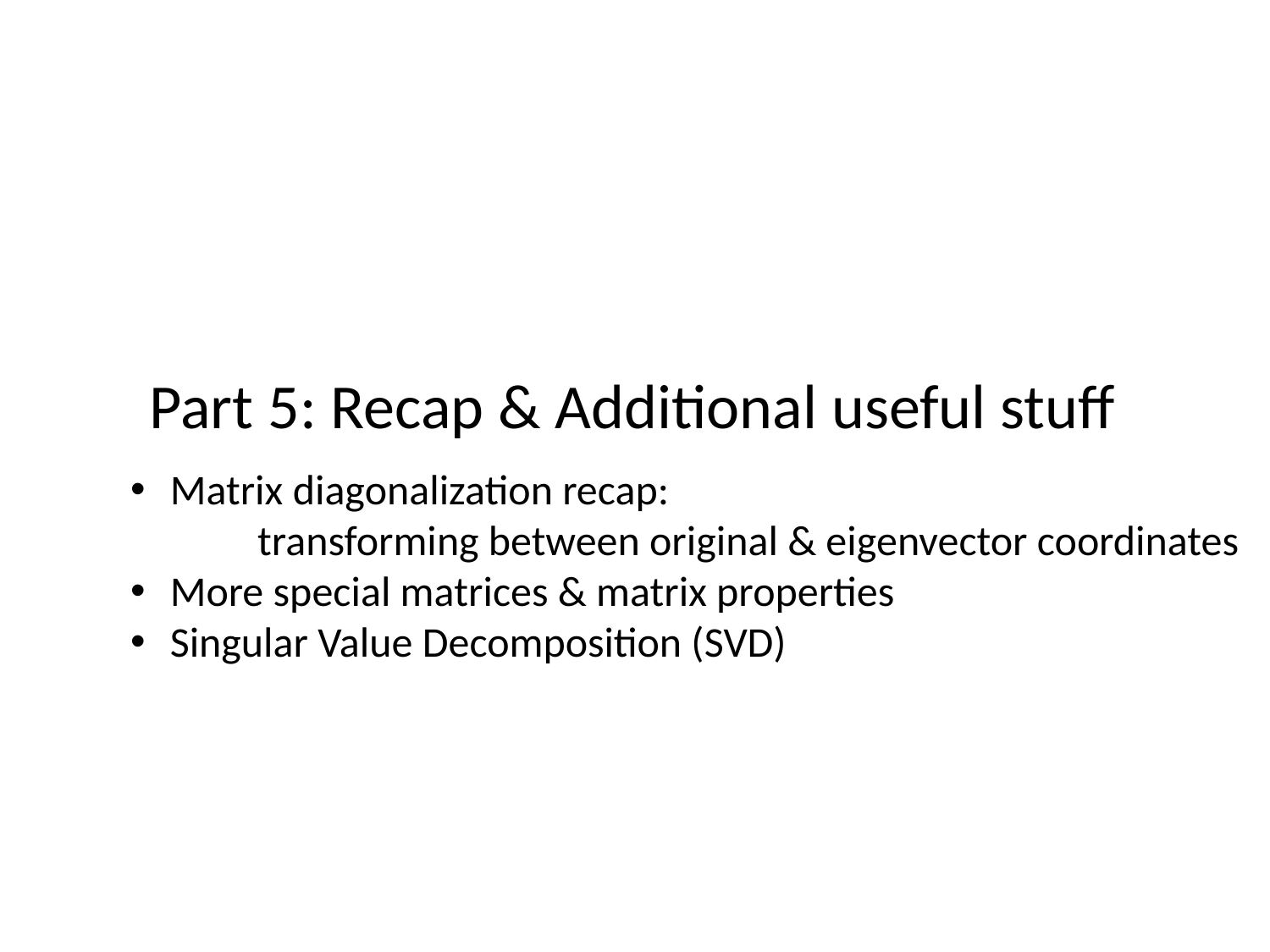

# Part 5: Recap & Additional useful stuff
 Matrix diagonalization recap:
	transforming between original & eigenvector coordinates
 More special matrices & matrix properties
 Singular Value Decomposition (SVD)